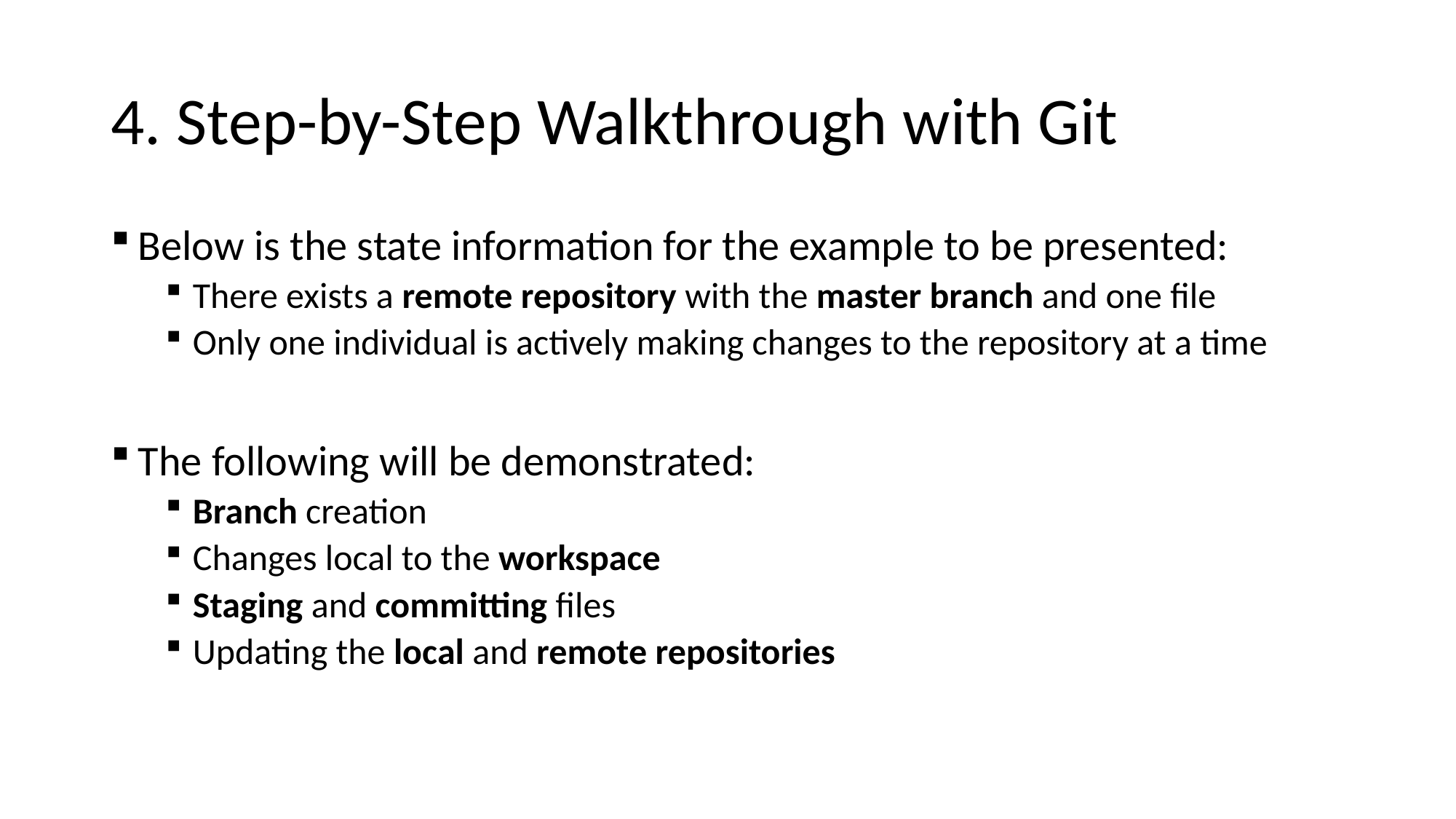

# 4. Step-by-Step Walkthrough with Git
Below is the state information for the example to be presented:
There exists a remote repository with the master branch and one file
Only one individual is actively making changes to the repository at a time

The following will be demonstrated:
Branch creation
Changes local to the workspace
Staging and committing files
Updating the local and remote repositories